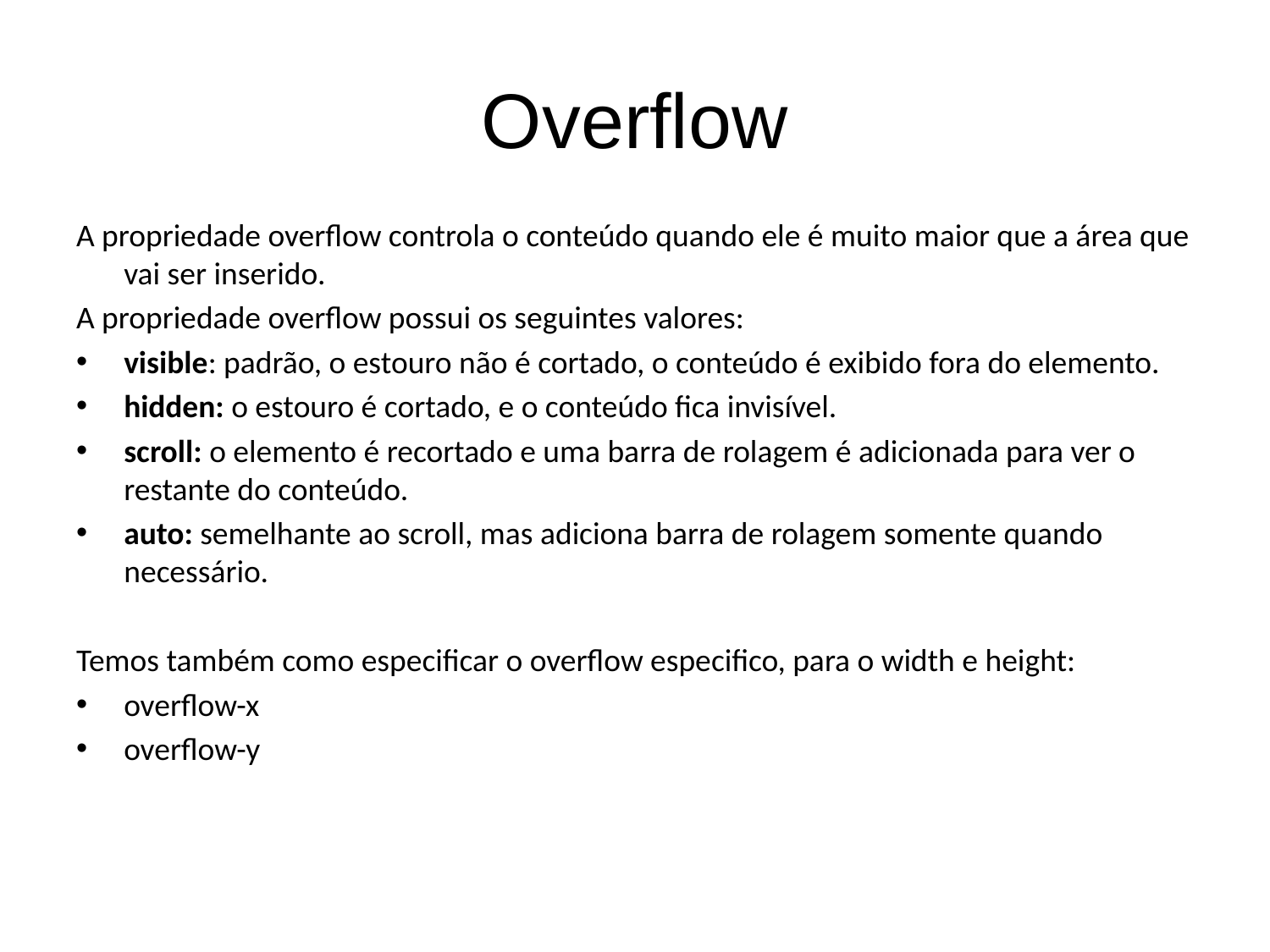

# Overflow
A propriedade overflow controla o conteúdo quando ele é muito maior que a área que vai ser inserido.
A propriedade overflow possui os seguintes valores:
visible: padrão, o estouro não é cortado, o conteúdo é exibido fora do elemento.
hidden: o estouro é cortado, e o conteúdo fica invisível.
scroll: o elemento é recortado e uma barra de rolagem é adicionada para ver o restante do conteúdo.
auto: semelhante ao scroll, mas adiciona barra de rolagem somente quando necessário.

Temos também como especificar o overflow especifico, para o width e height:
overflow-x
overflow-y